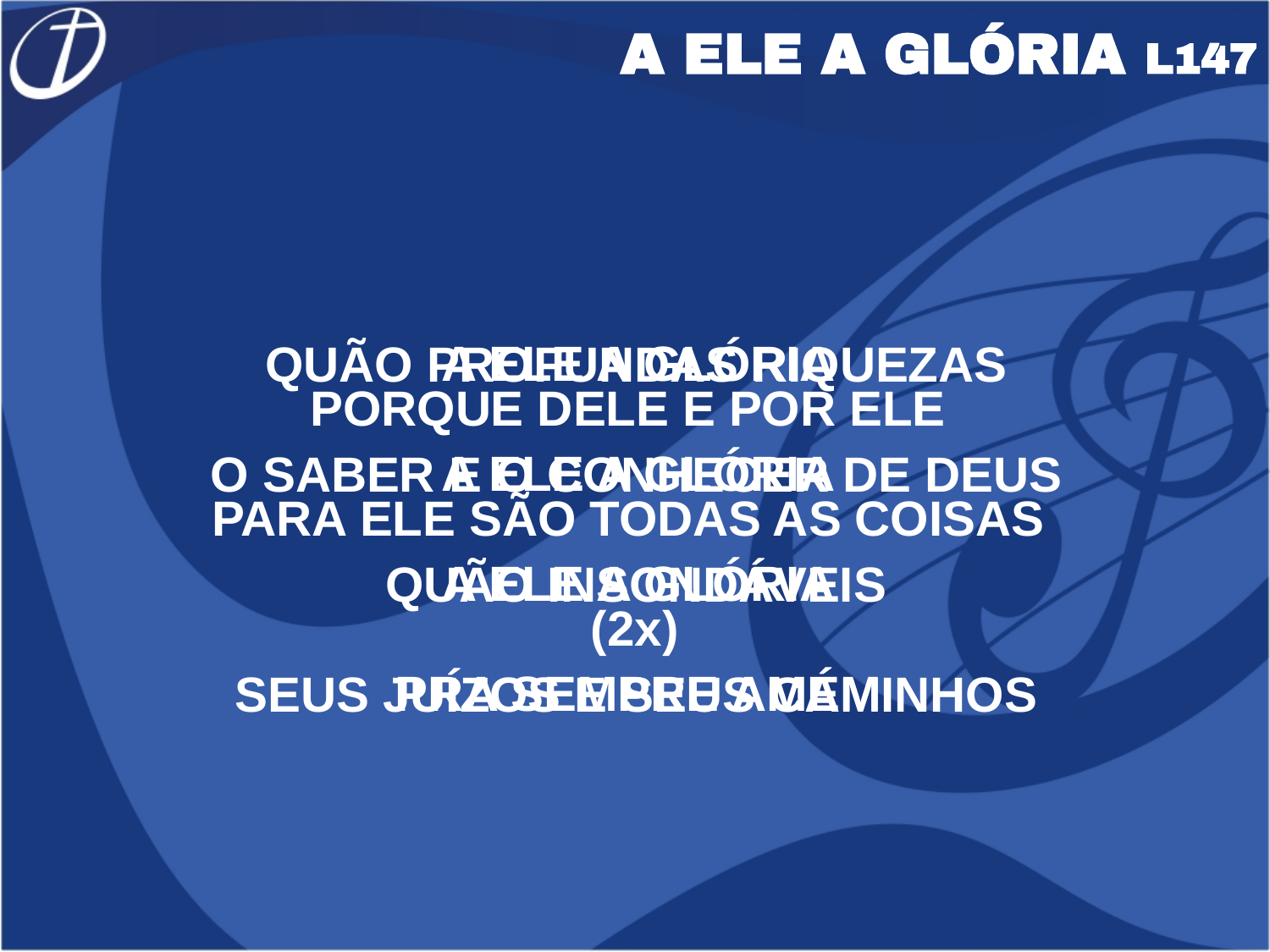

A ELE A GLÓRIA L147
A ELE A GLÓRIA
A ELE A GLÓRIA
A ELE A GLÓRIA
PRA SEMPRE AMÉM
QUÃO PROFUNDAS RIQUEZAS
O SABER E O CONHECER DE DEUS
QUÃO INSONDÁVEIS
SEUS JUÍZOS E SEUS CAMINHOS
PORQUE DELE E POR ELE
PARA ELE SÃO TODAS AS COISAS
(2x)